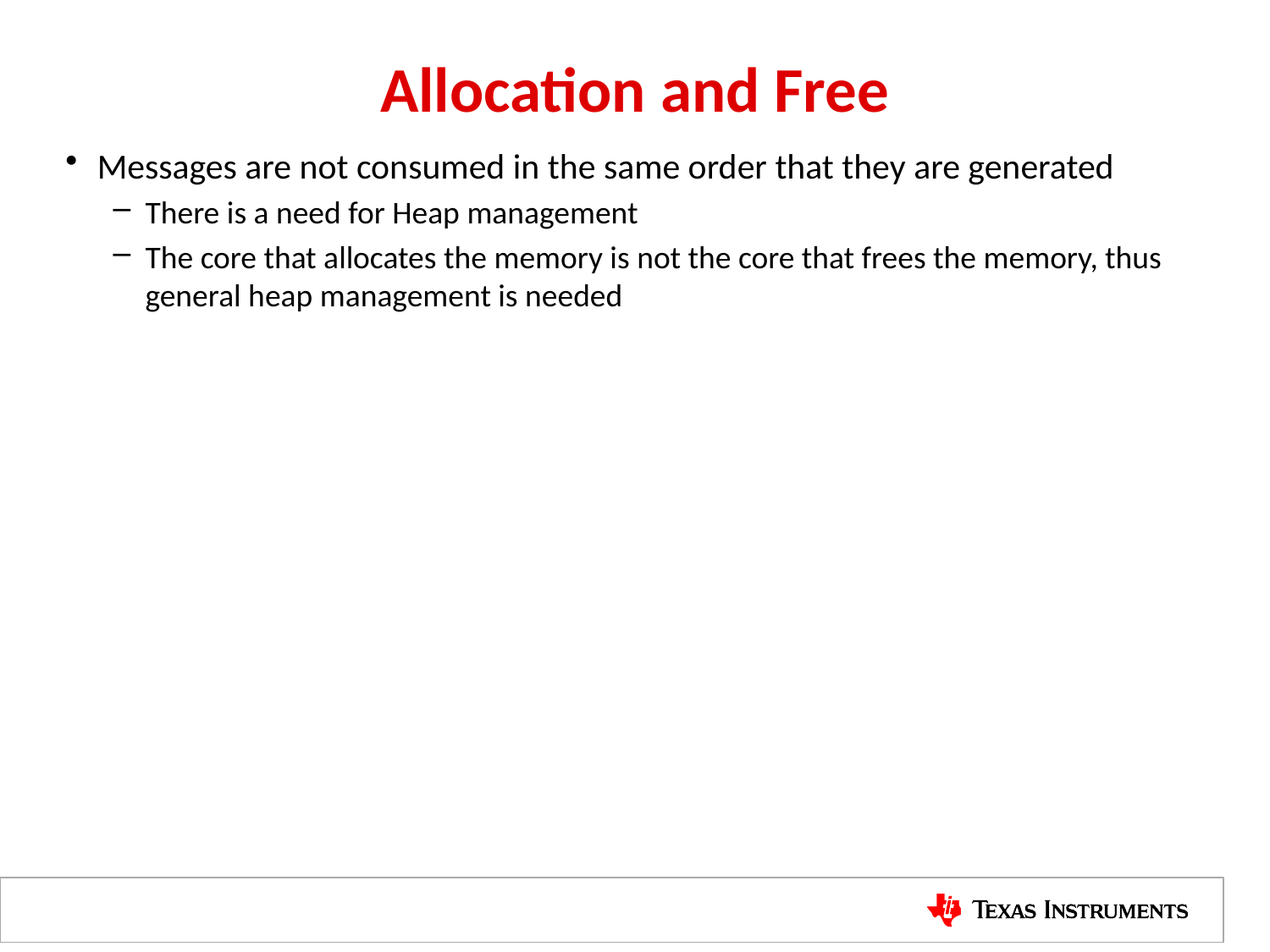

# Allocation and Free
Messages are not consumed in the same order that they are generated
There is a need for Heap management
The core that allocates the memory is not the core that frees the memory, thus general heap management is needed